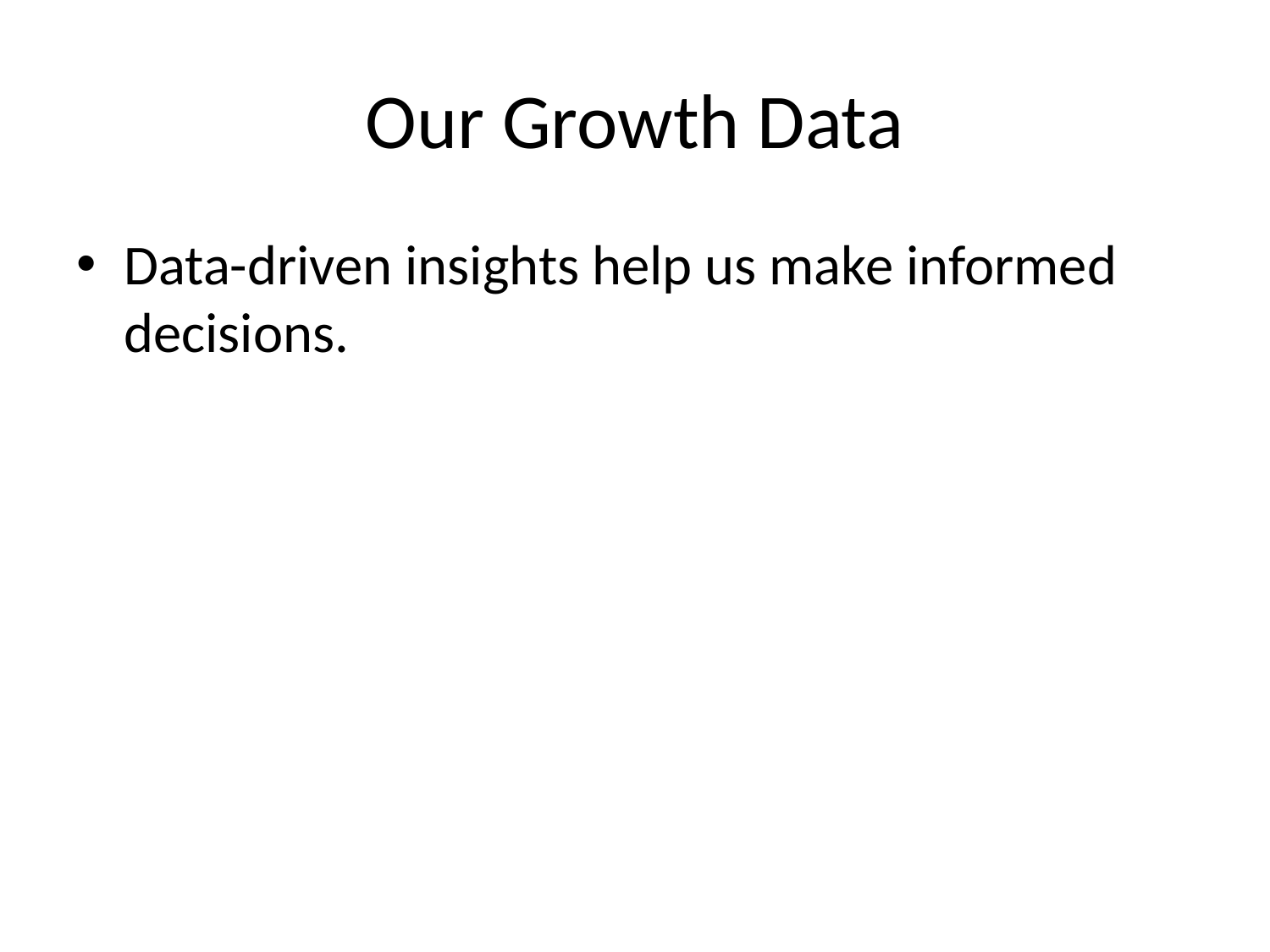

# Our Growth Data
Data-driven insights help us make informed decisions.